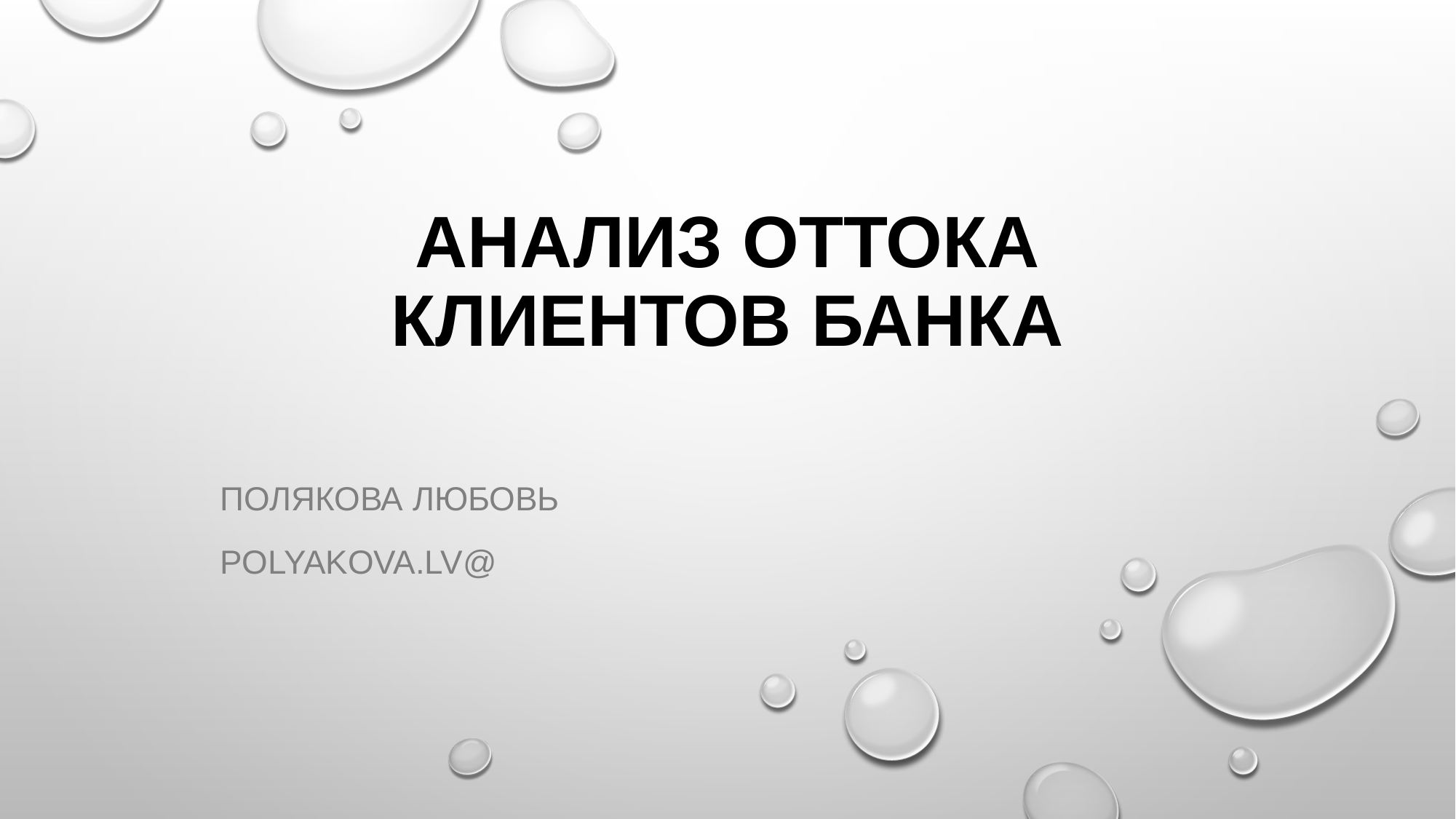

# Анализ оттока клиентов банка
Полякова любовь
Polyakova.lv@